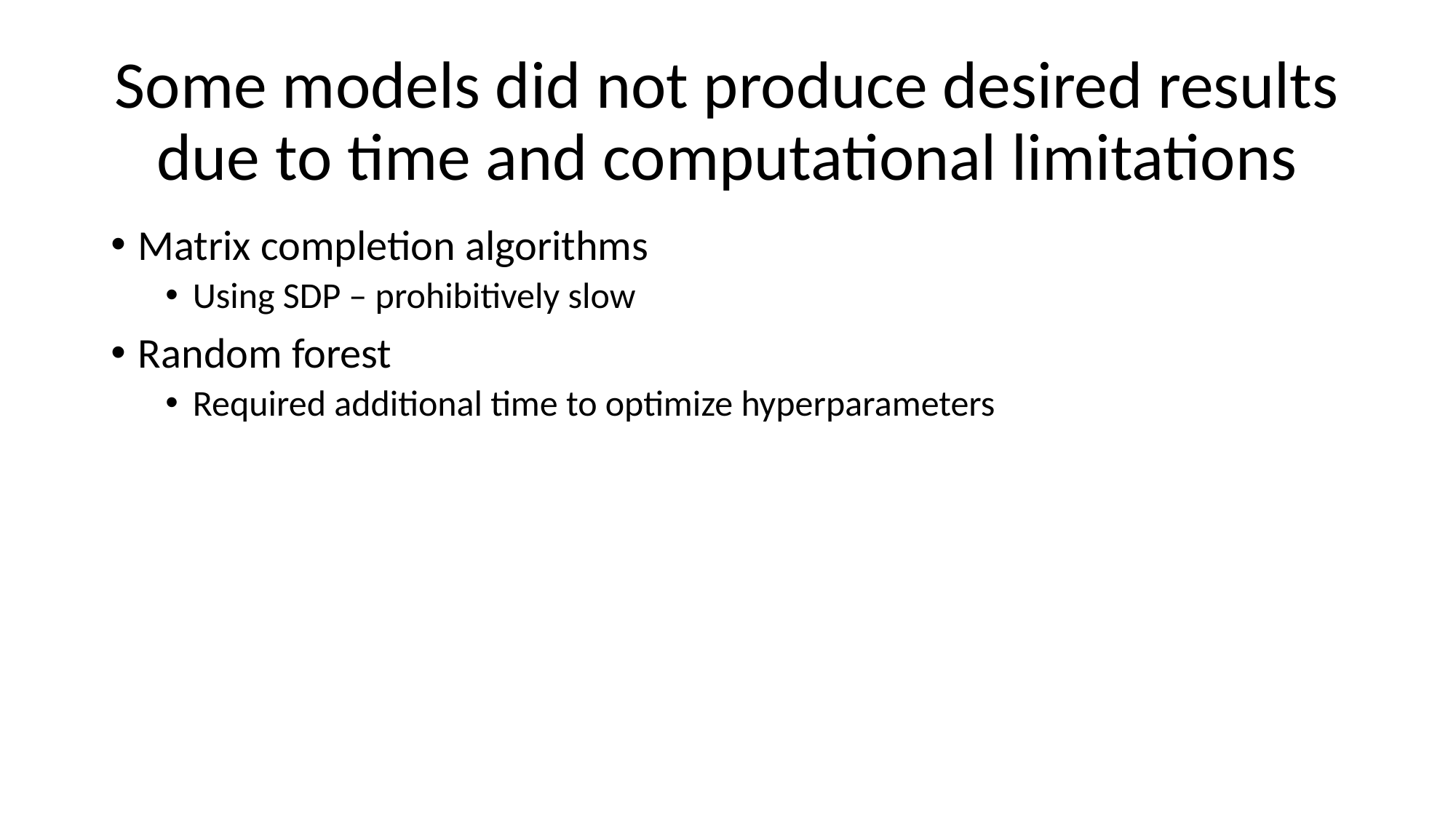

# Some models did not produce desired results due to time and computational limitations
Matrix completion algorithms
Using SDP – prohibitively slow
Random forest
Required additional time to optimize hyperparameters